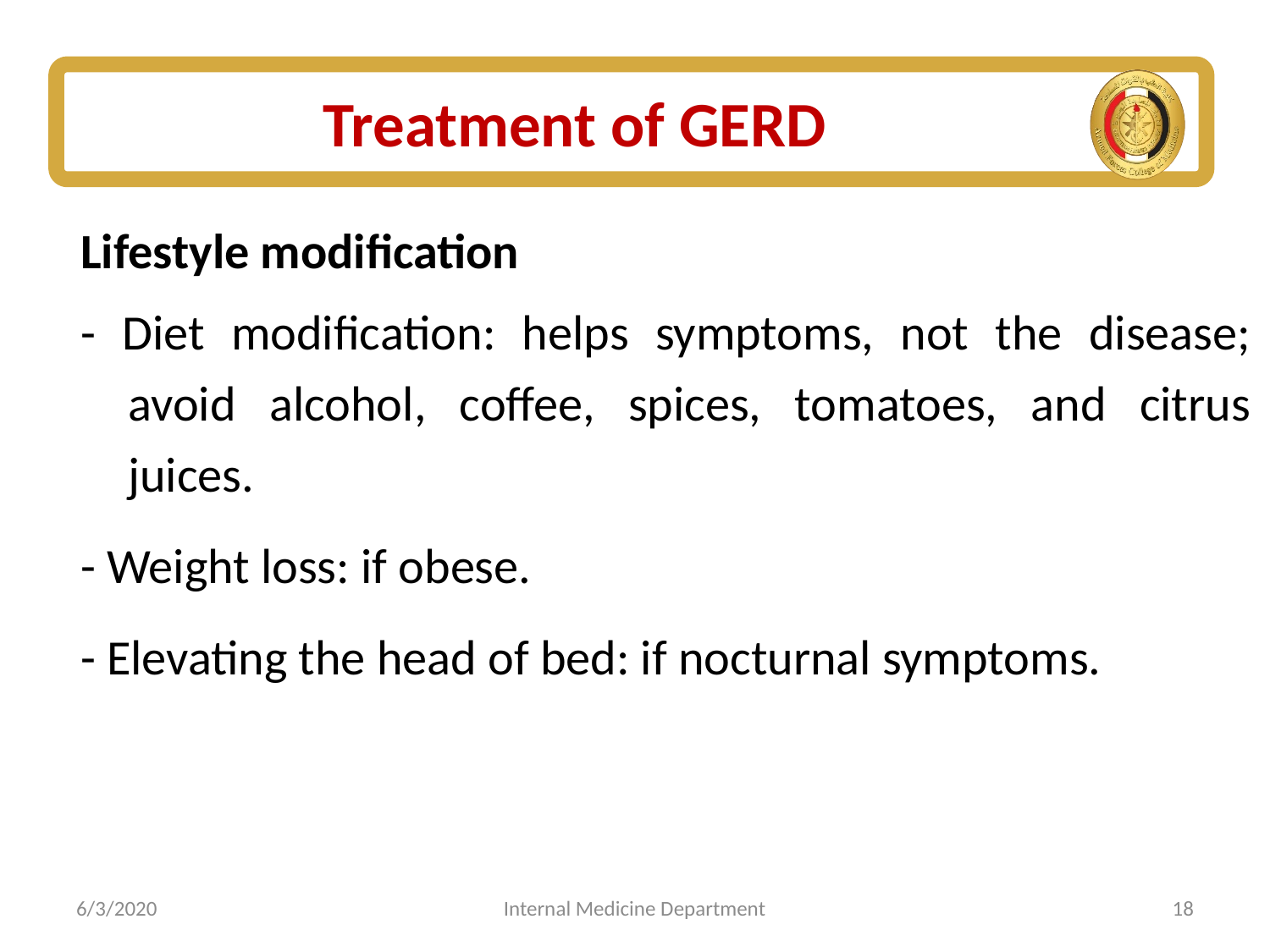

# Treatment of GERD
Lifestyle modification
- Diet modification: helps symptoms, not the disease; avoid alcohol, coffee, spices, tomatoes, and citrus juices.
- Weight loss: if obese.
- Elevating the head of bed: if nocturnal symptoms.
6/3/2020
Internal Medicine Department
18